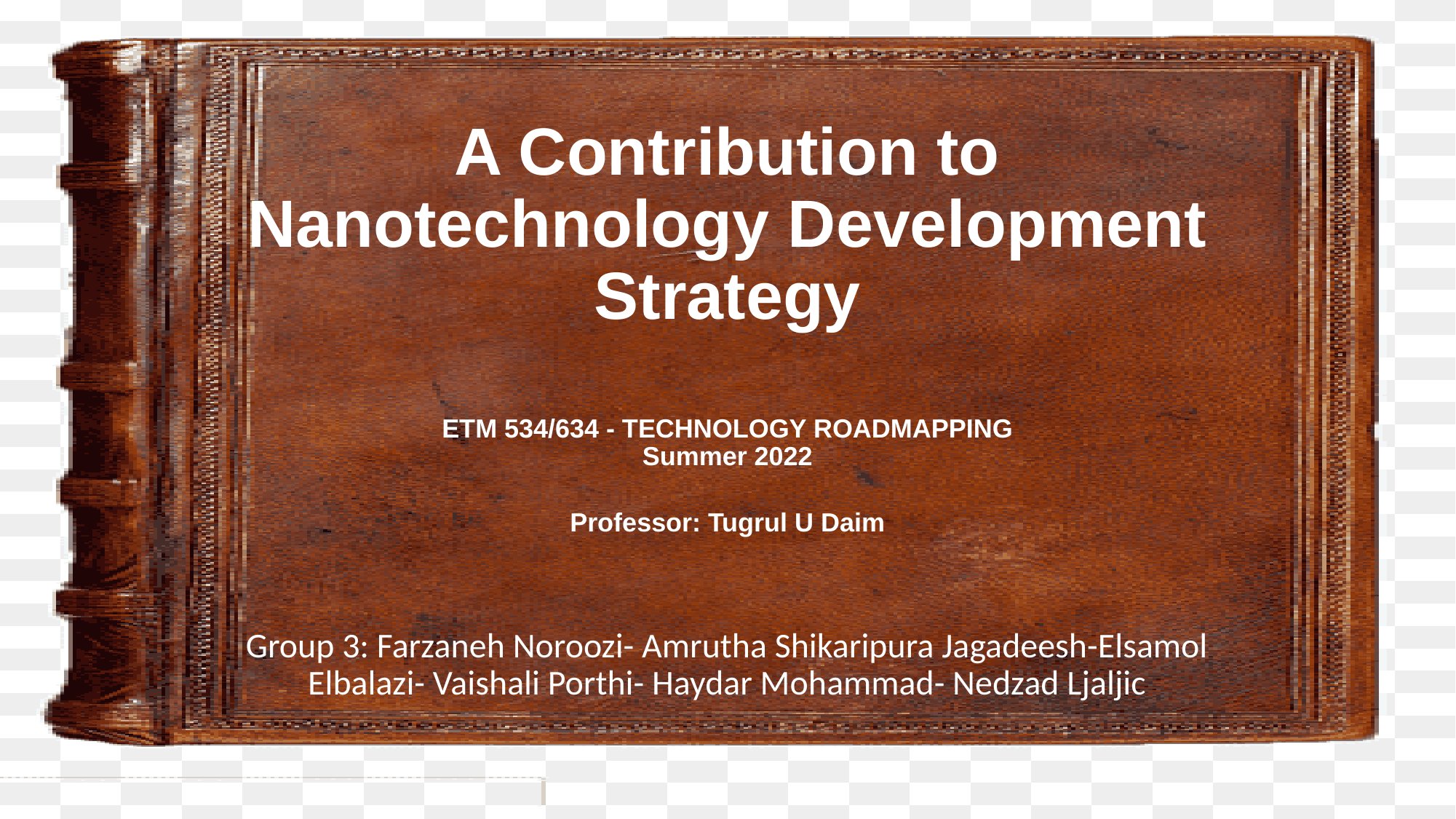

# A Contribution to Nanotechnology Development Strategy
ETM 534/634 - TECHNOLOGY ROADMAPPING
Summer 2022
Professor: Tugrul U Daim

Group 3: Farzaneh Noroozi- Amrutha Shikaripura Jagadeesh-Elsamol Elbalazi- Vaishali Porthi- Haydar Mohammad- Nedzad Ljaljic